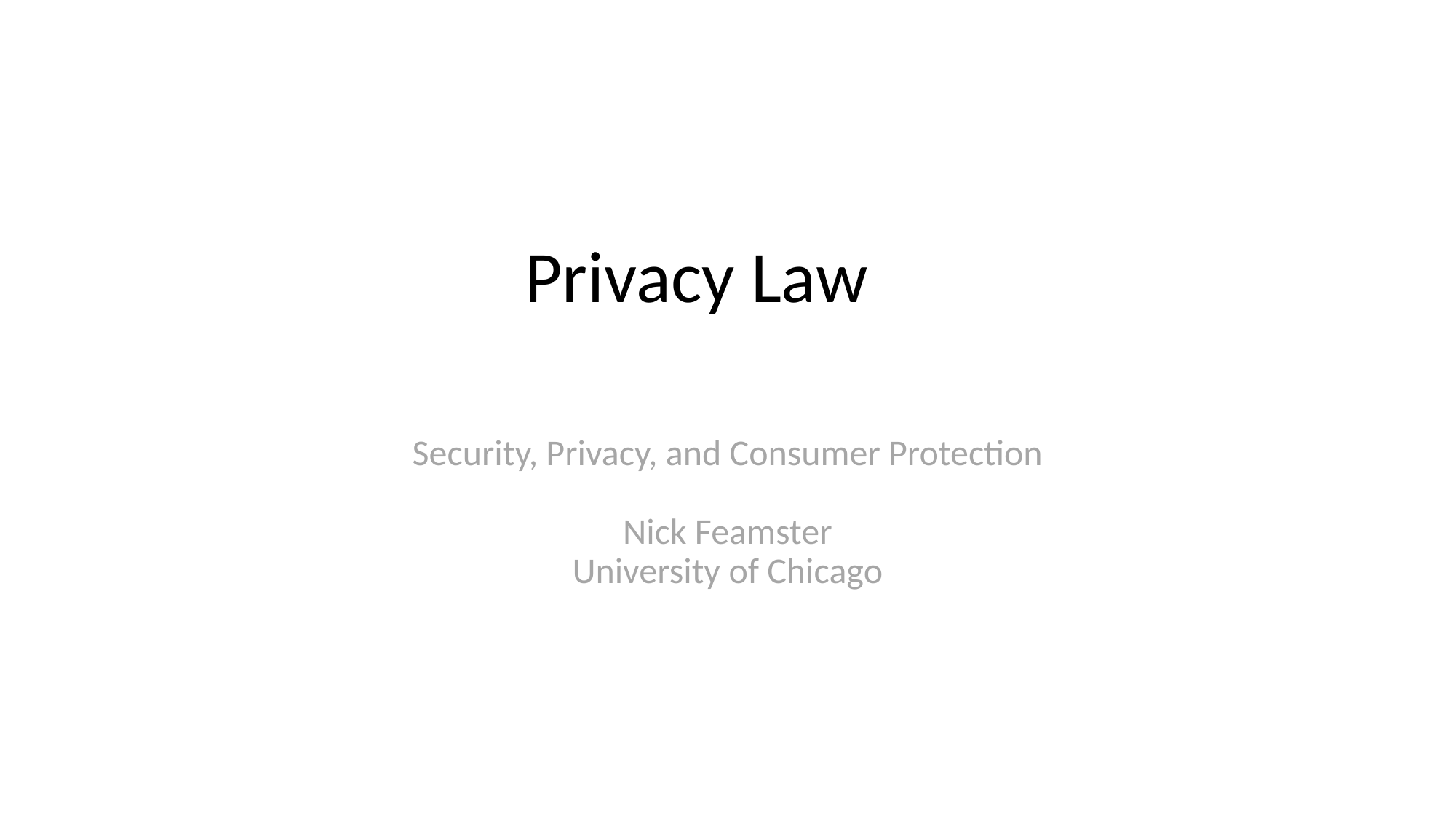

# Privacy Law
Security, Privacy, and Consumer Protection
Nick Feamster
University of Chicago